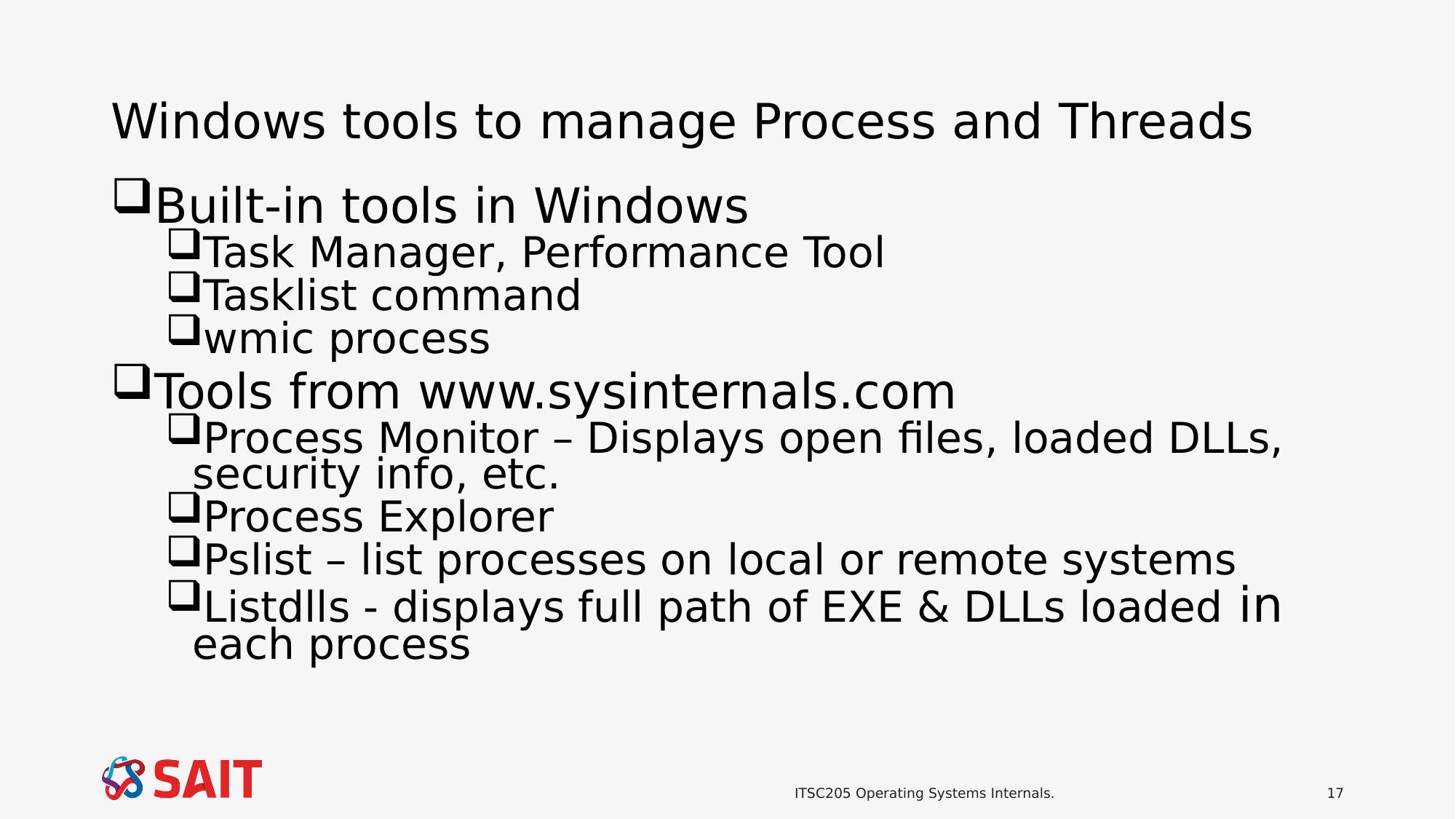

# Windows tools to manage Process and Threads
Built-in tools in Windows
Task Manager, Performance Tool
Tasklist command
wmic process
Tools from www.sysinternals.com
Process Monitor – Displays open files, loaded DLLs, security info, etc.
Process Explorer
Pslist – list processes on local or remote systems
Listdlls - displays full path of EXE & DLLs loaded in each process
ITSC205 Operating Systems Internals.
17